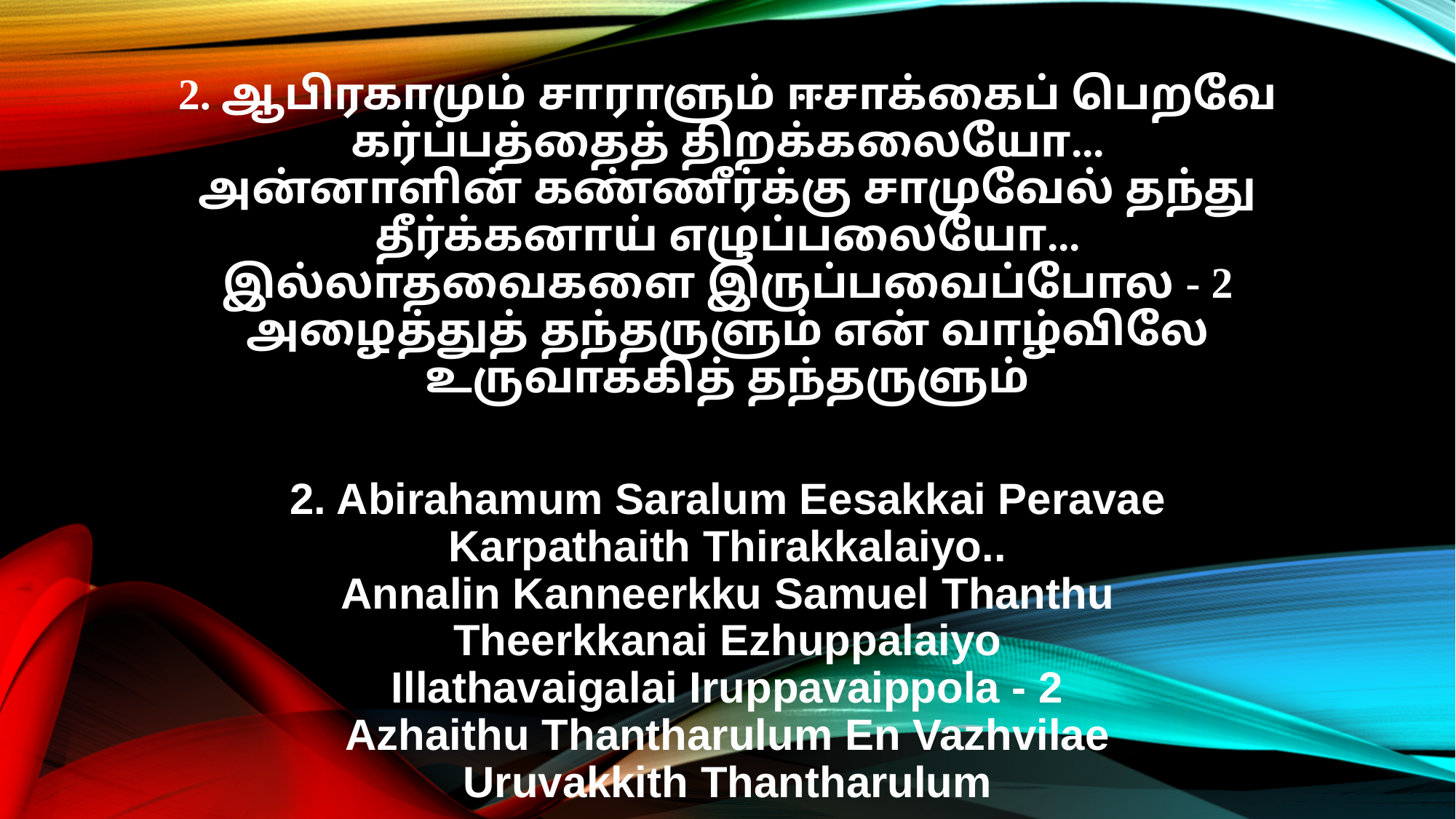

2. ஆபிரகாமும் சாராளும் ஈசாக்கைப் பெறவே
கர்ப்பத்தைத் திறக்கலையோ...
அன்னாளின் கண்ணீர்க்கு சாமுவேல் தந்து
தீர்க்கனாய் எழுப்பலையோ...
இல்லாதவைகளை இருப்பவைப்போல - 2
அழைத்துத் தந்தருளும் என் வாழ்விலே
உருவாக்கித் தந்தருளும்

2. Abirahamum Saralum Eesakkai Peravae
Karpathaith Thirakkalaiyo..
Annalin Kanneerkku Samuel Thanthu
Theerkkanai Ezhuppalaiyo
Illathavaigalai Iruppavaippola - 2
Azhaithu Thantharulum En Vazhvilae
Uruvakkith Thantharulum